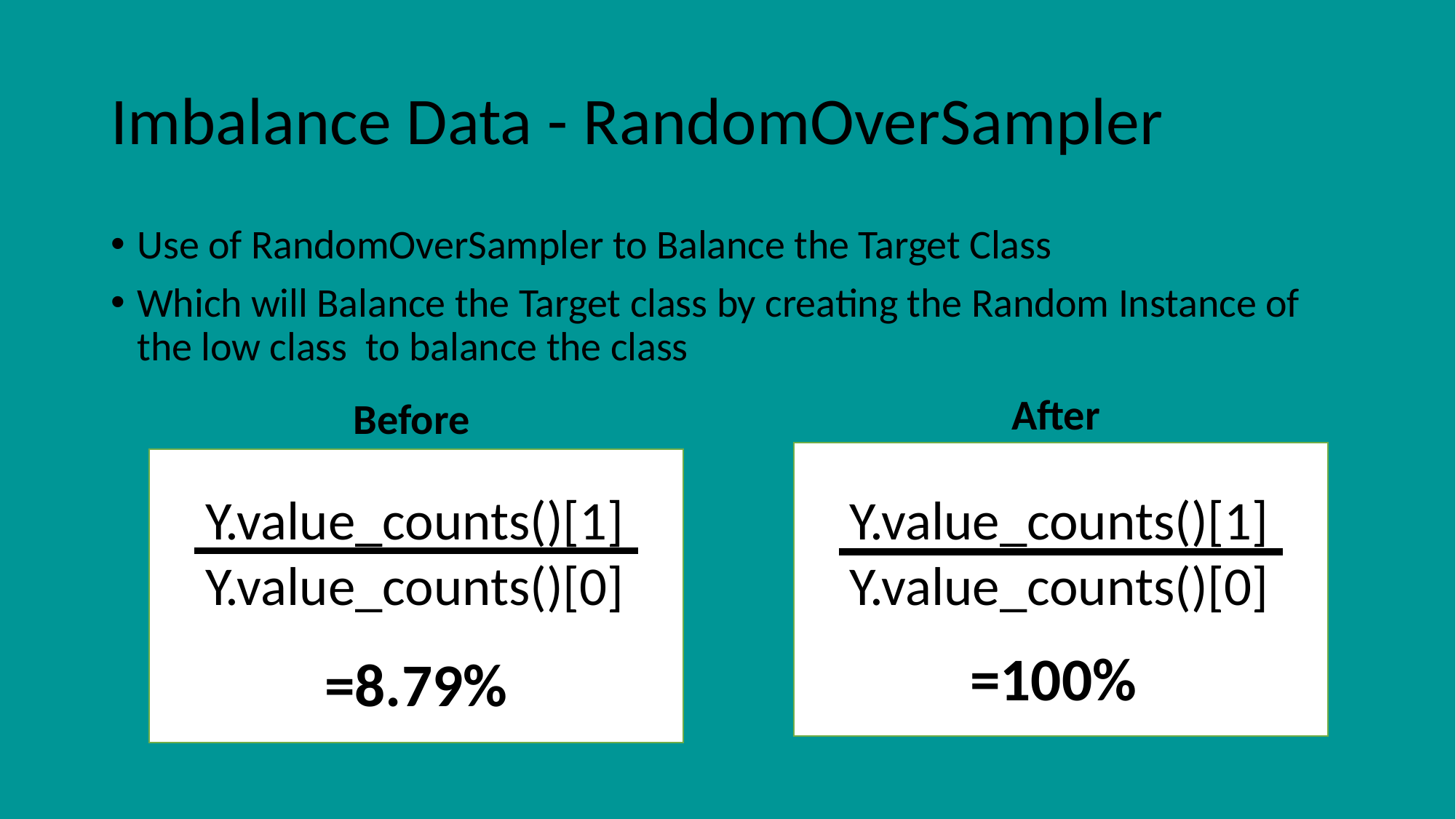

# Imbalance Data - RandomOverSampler
Use of RandomOverSampler to Balance the Target Class
Which will Balance the Target class by creating the Random Instance of the low class  to balance the class
After
Y.value_counts()[1]
Y.value_counts()[0]
=100%

Before

Y.value_counts()[1]
Y.value_counts()[0]
=8.79%